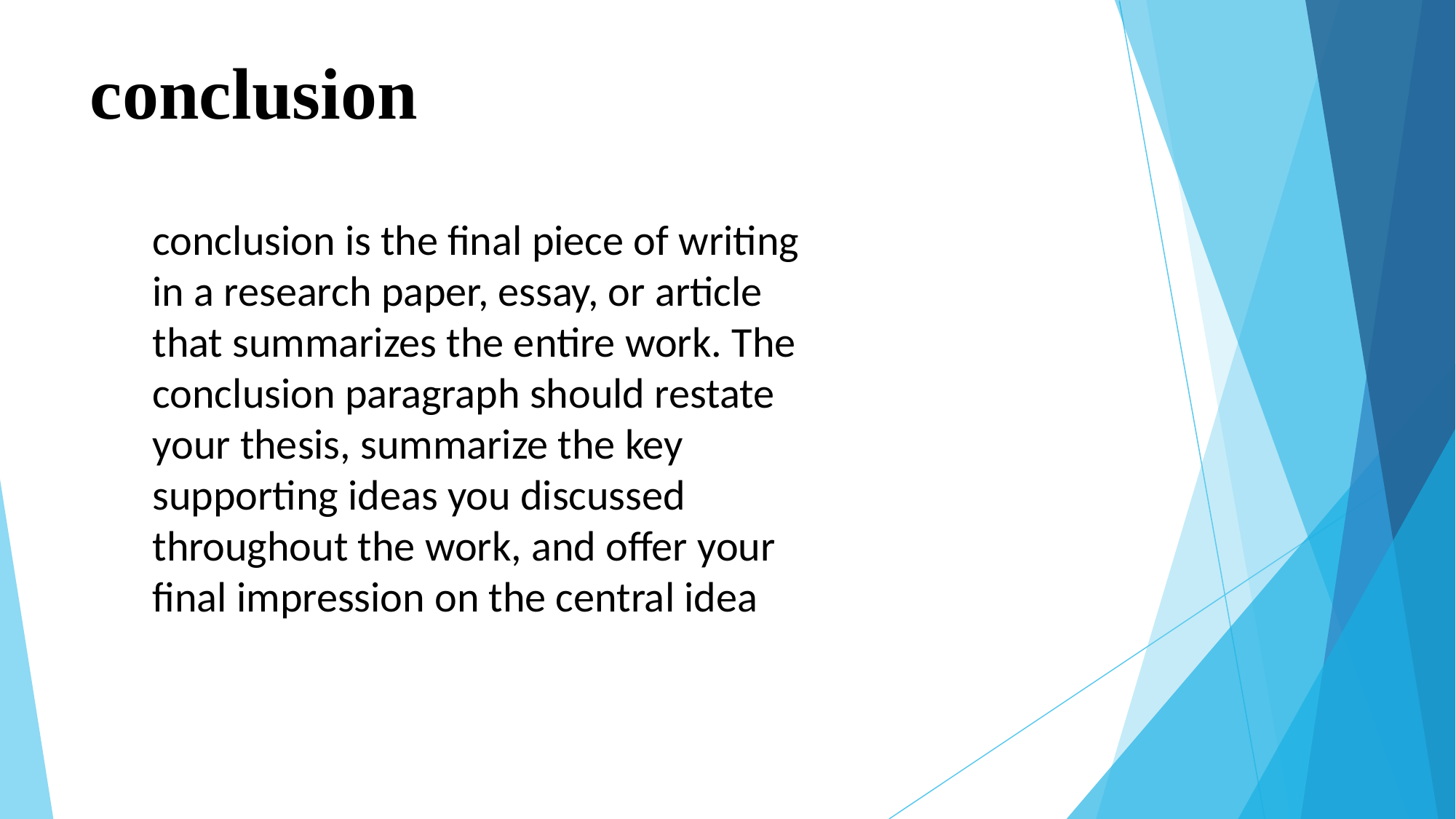

# conclusion
conclusion is the final piece of writing in a research paper, essay, or article that summarizes the entire work. The conclusion paragraph should restate your thesis, summarize the key supporting ideas you discussed throughout the work, and offer your final impression on the central idea